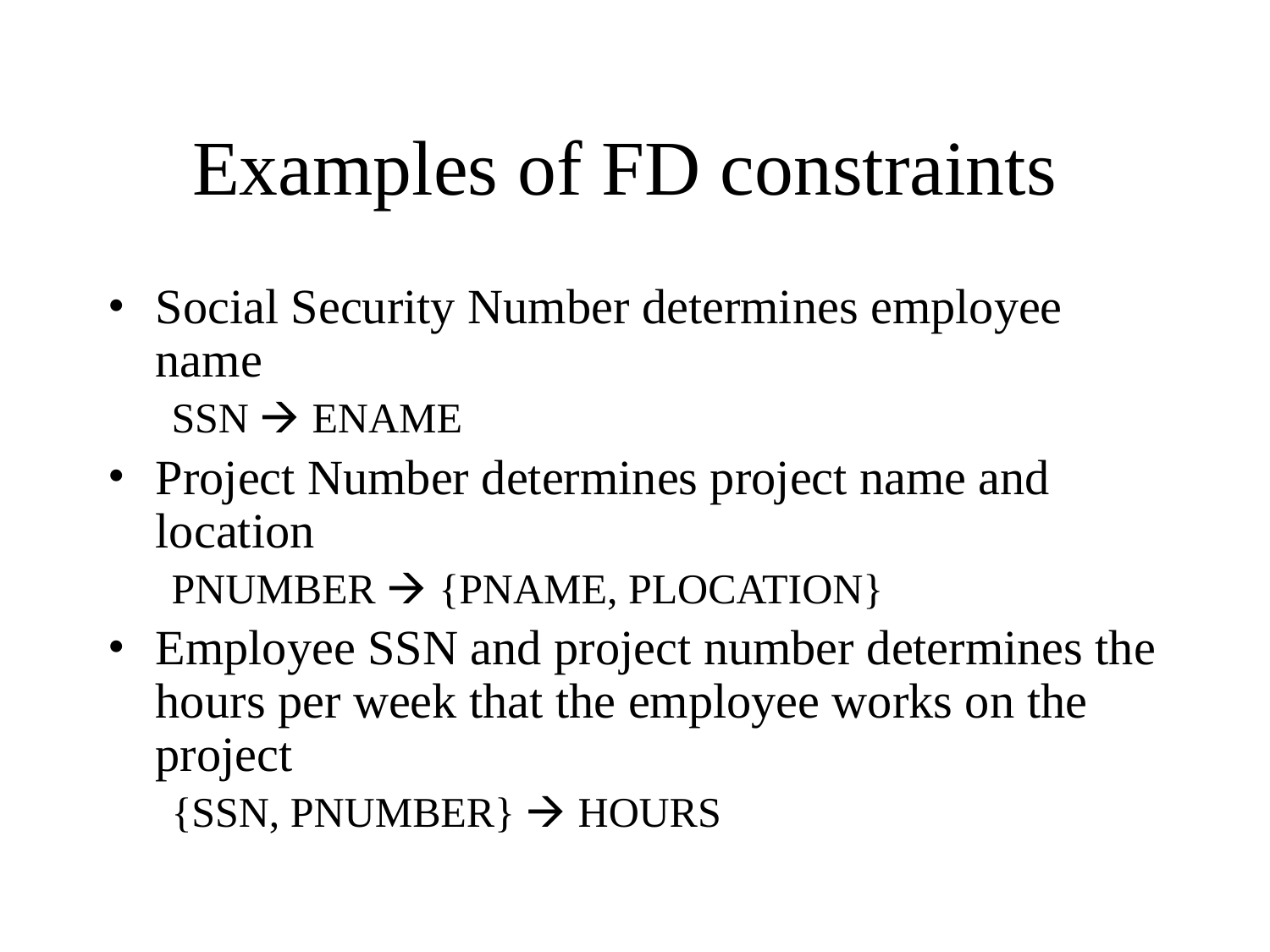

# Examples of FD constraints
Social Security Number determines employee name
SSN 🡪 ENAME
Project Number determines project name and location
PNUMBER 🡪 {PNAME, PLOCATION}
Employee SSN and project number determines the hours per week that the employee works on the project
{SSN, PNUMBER} 🡪 HOURS